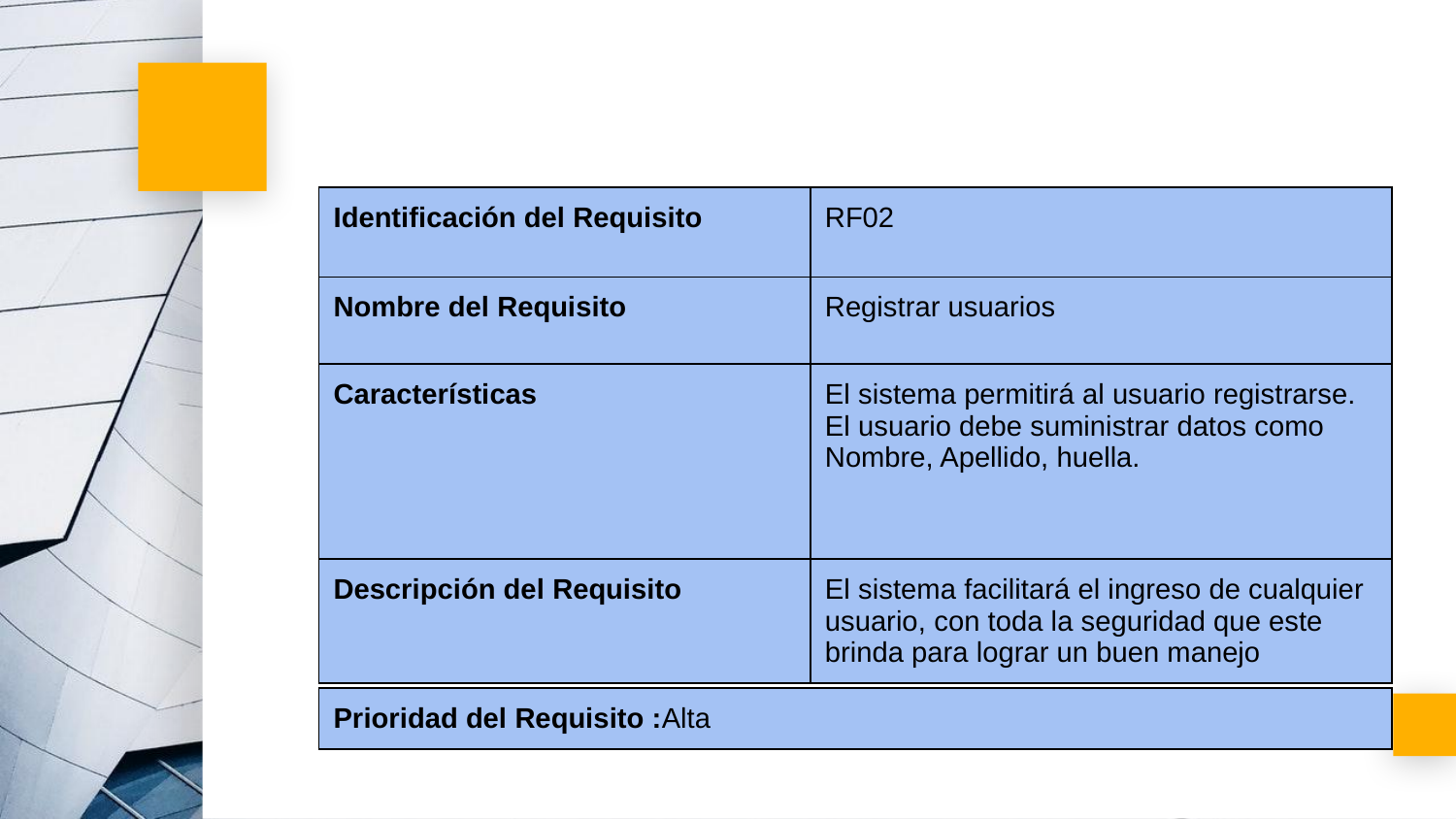

| Identificación del Requisito | RF02 |
| --- | --- |
| Nombre del Requisito | Registrar usuarios |
| Características | El sistema permitirá al usuario registrarse. El usuario debe suministrar datos como Nombre, Apellido, huella. |
| Descripción del Requisito | El sistema facilitará el ingreso de cualquier usuario, con toda la seguridad que este brinda para lograr un buen manejo |
| Prioridad del Requisito :Alta |
| --- |